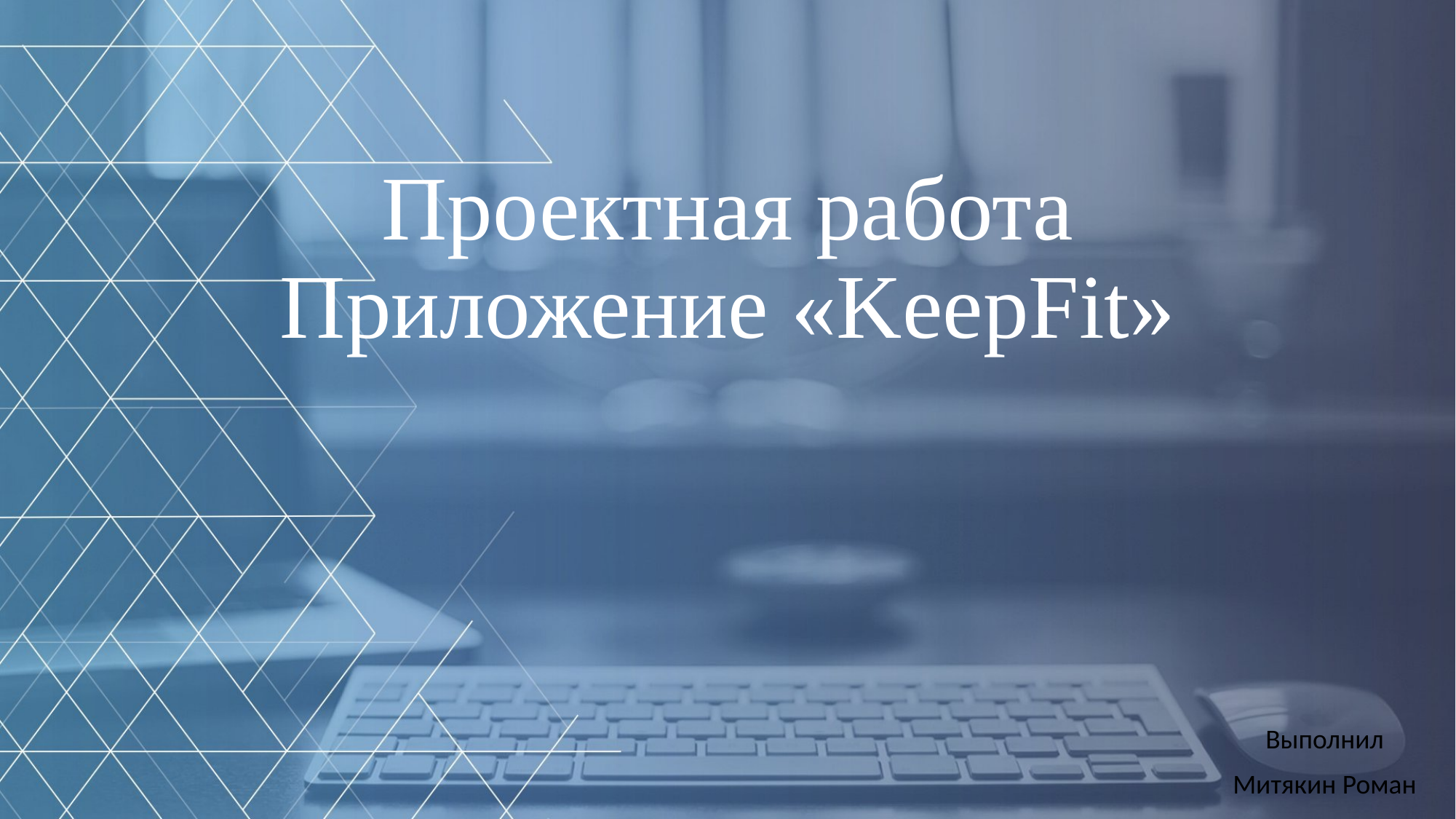

# Проектная работа Приложение «KeepFit»
Выполнил
Митякин Роман